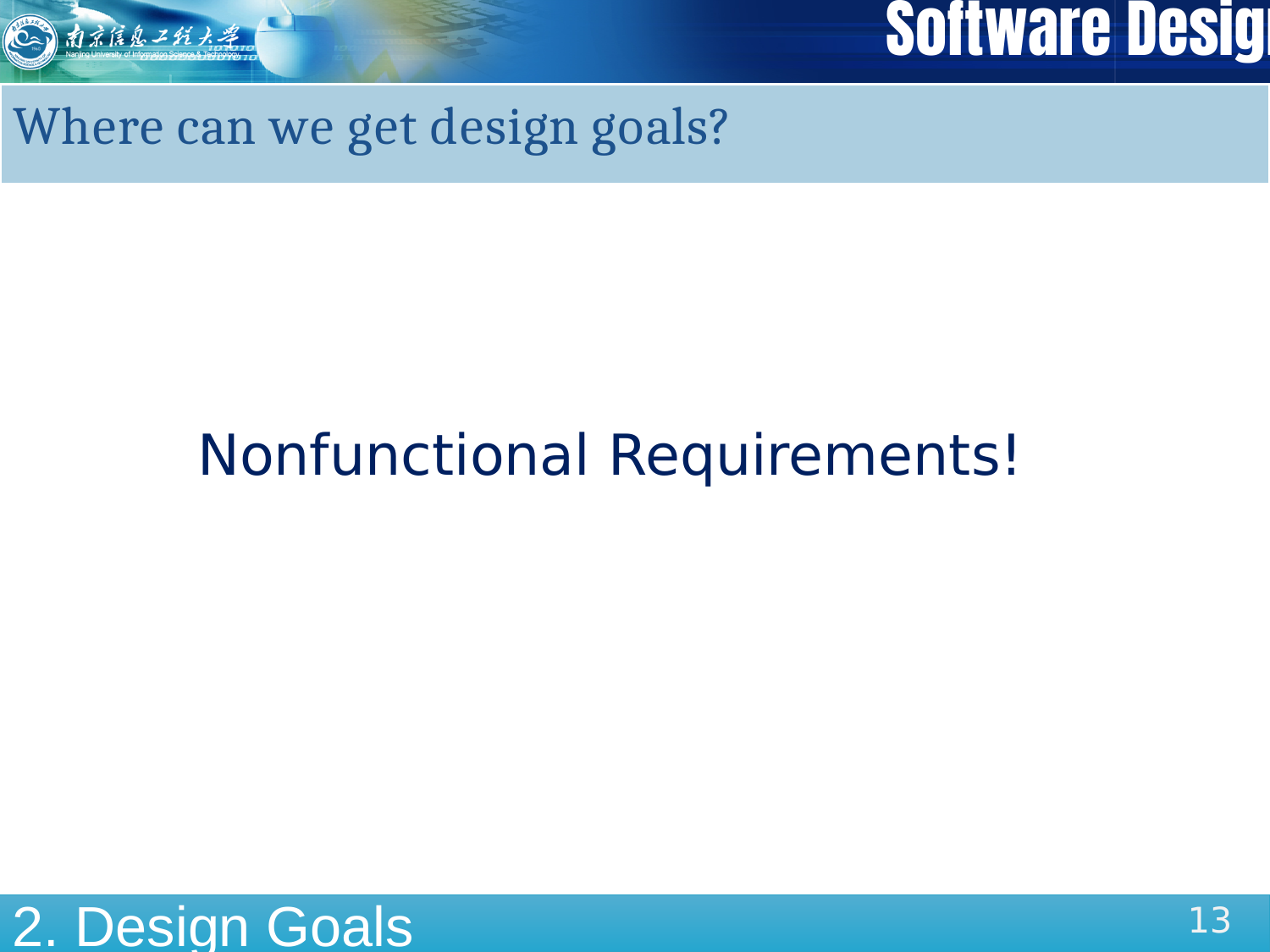

Where can we get design goals?
Nonfunctional Requirements!
2. Design Goals